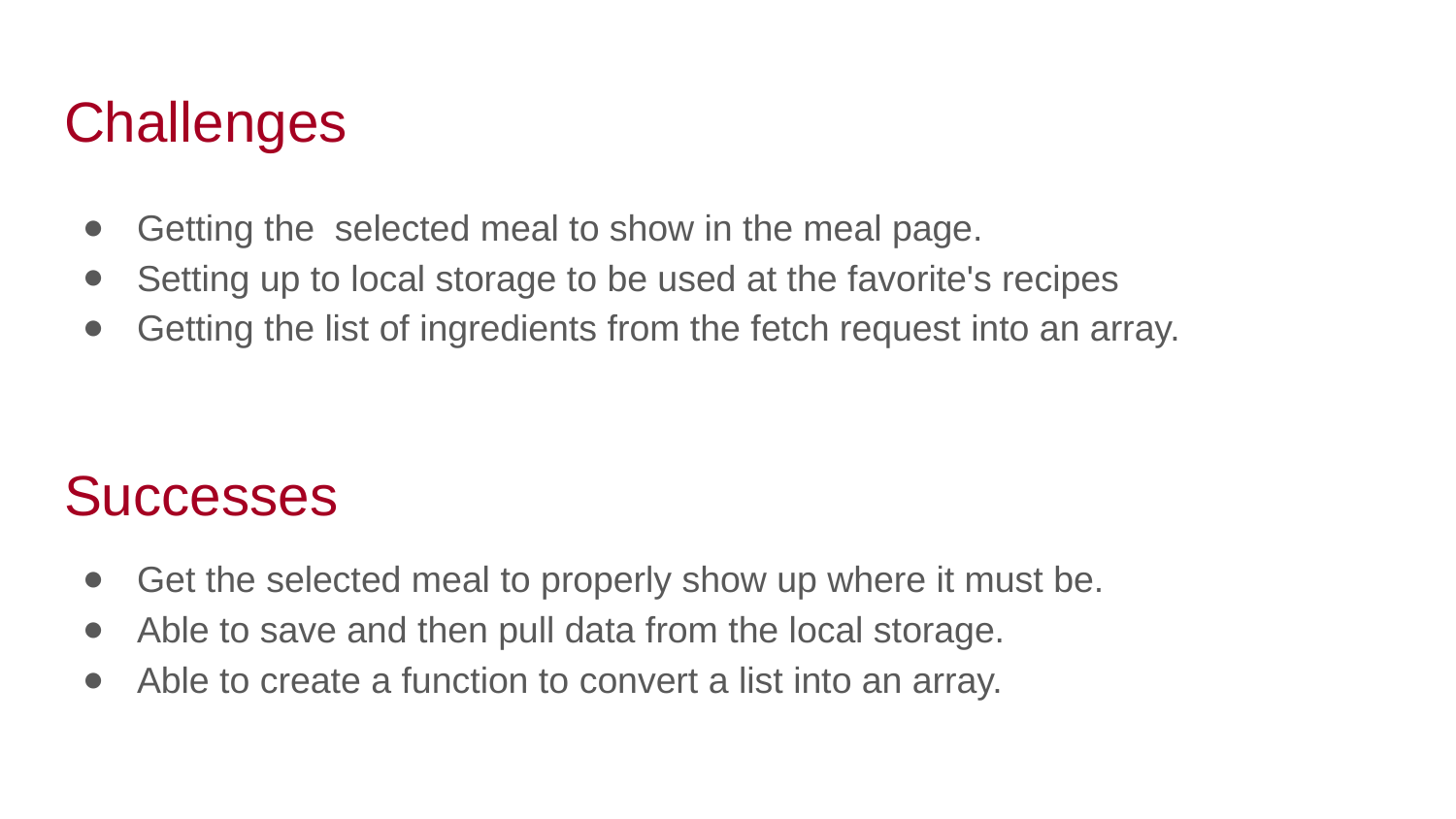

# Challenges
Getting the  selected meal to show in the meal page.
Setting up to local storage to be used at the favorite's recipes
Getting the list of ingredients from the fetch request into an array.
Successes

Get the selected meal to properly show up where it must be.
Able to save and then pull data from the local storage.
Able to create a function to convert a list into an array.